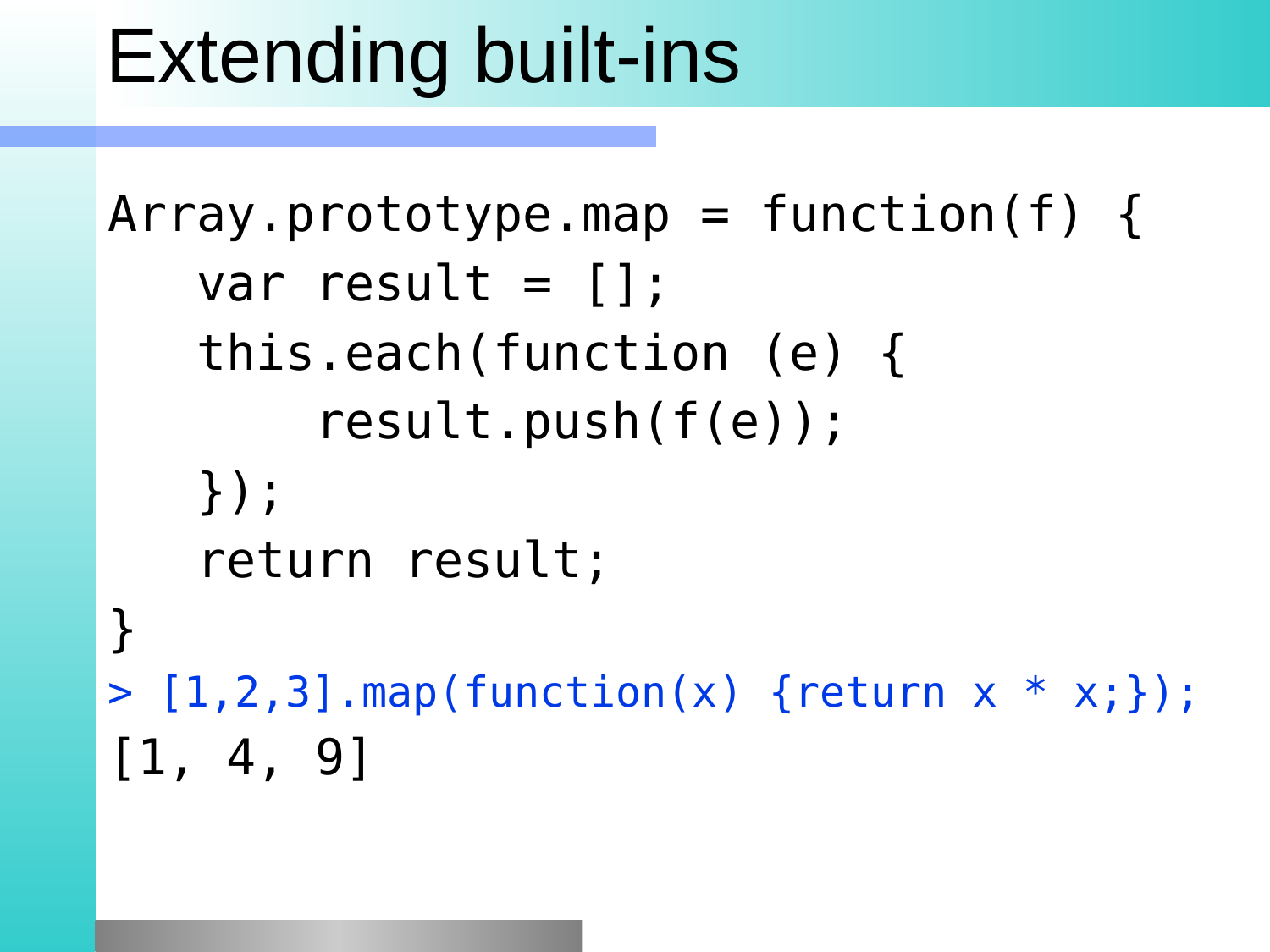

# Extending built-ins
Array.prototype.map = function(f) {
   var result = [];
   this.each(function (e) {
       result.push(f(e));
   });
   return result;
}
> [1,2,3].map(function(x) {return x * x;});
[1, 4, 9]